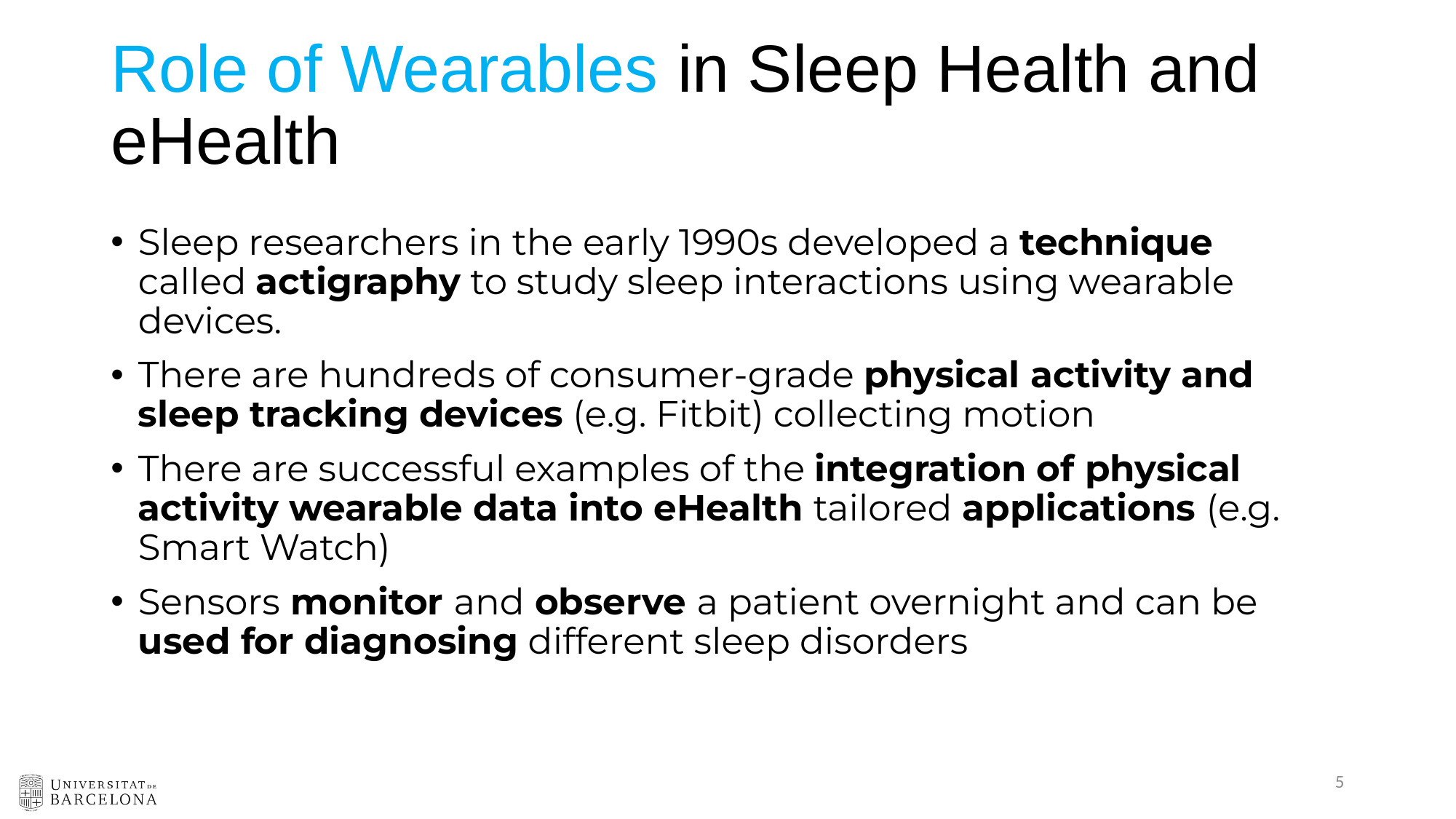

# Role of Wearables in Sleep Health and eHealth
Sleep researchers in the early 1990s developed a technique called actigraphy to study sleep interactions using wearable devices.
There are hundreds of consumer-grade physical activity and sleep tracking devices (e.g. Fitbit) collecting motion
There are successful examples of the integration of physical activity wearable data into eHealth tailored applications (e.g. Smart Watch)
Sensors monitor and observe a patient overnight and can be used for diagnosing different sleep disorders
5